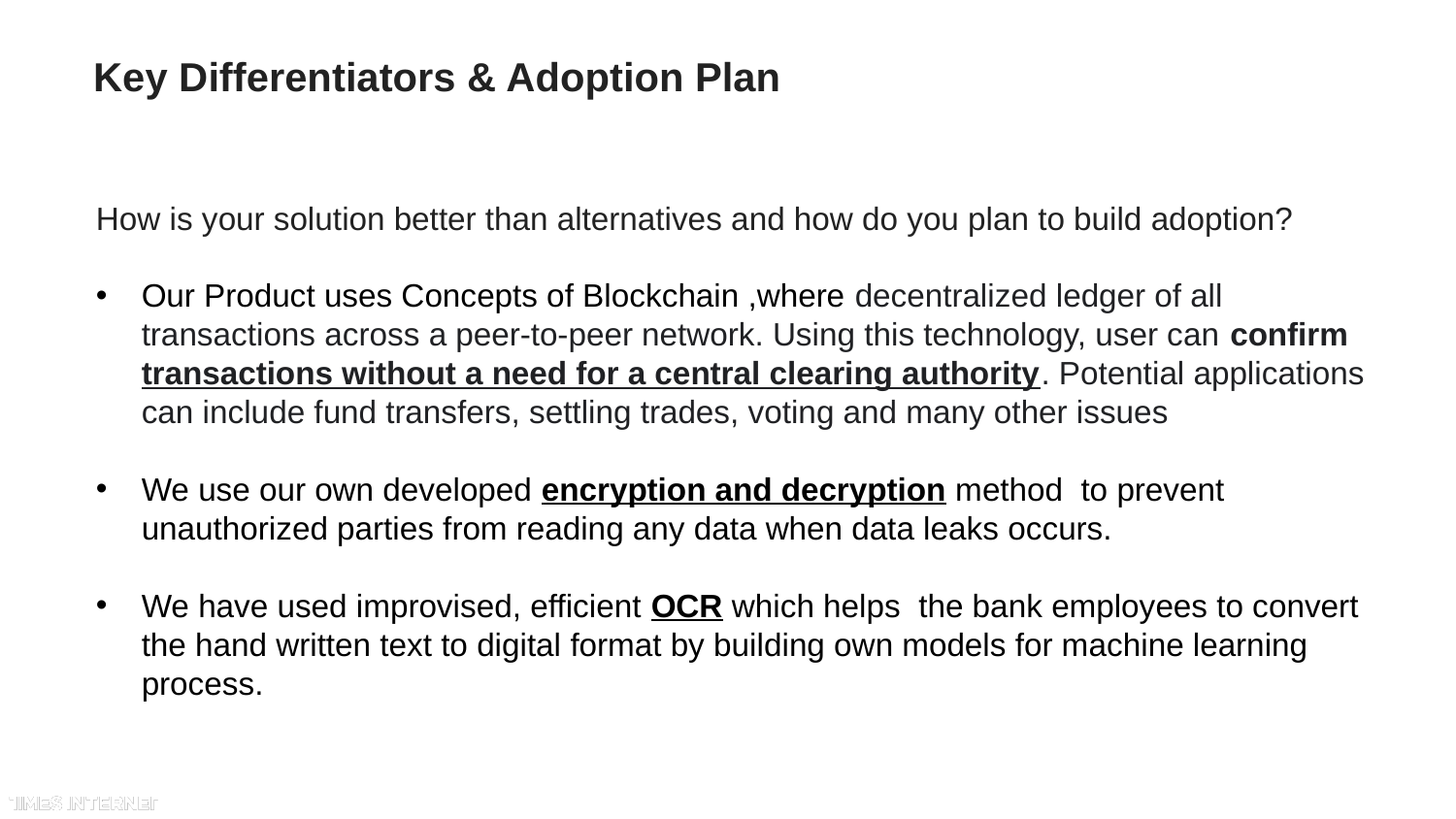

# Key Differentiators & Adoption Plan
How is your solution better than alternatives and how do you plan to build adoption?

Our Product uses Concepts of Blockchain ,where decentralized ledger of all transactions across a peer-to-peer network. Using this technology, user can confirm transactions without a need for a central clearing authority. Potential applications can include fund transfers, settling trades, voting and many other issues

We use our own developed encryption and decryption method  to prevent unauthorized parties from reading any data when data leaks occurs.

We have used improvised, efficient OCR which helps  the bank employees to convert the hand written text to digital format by building own models for machine learning process.